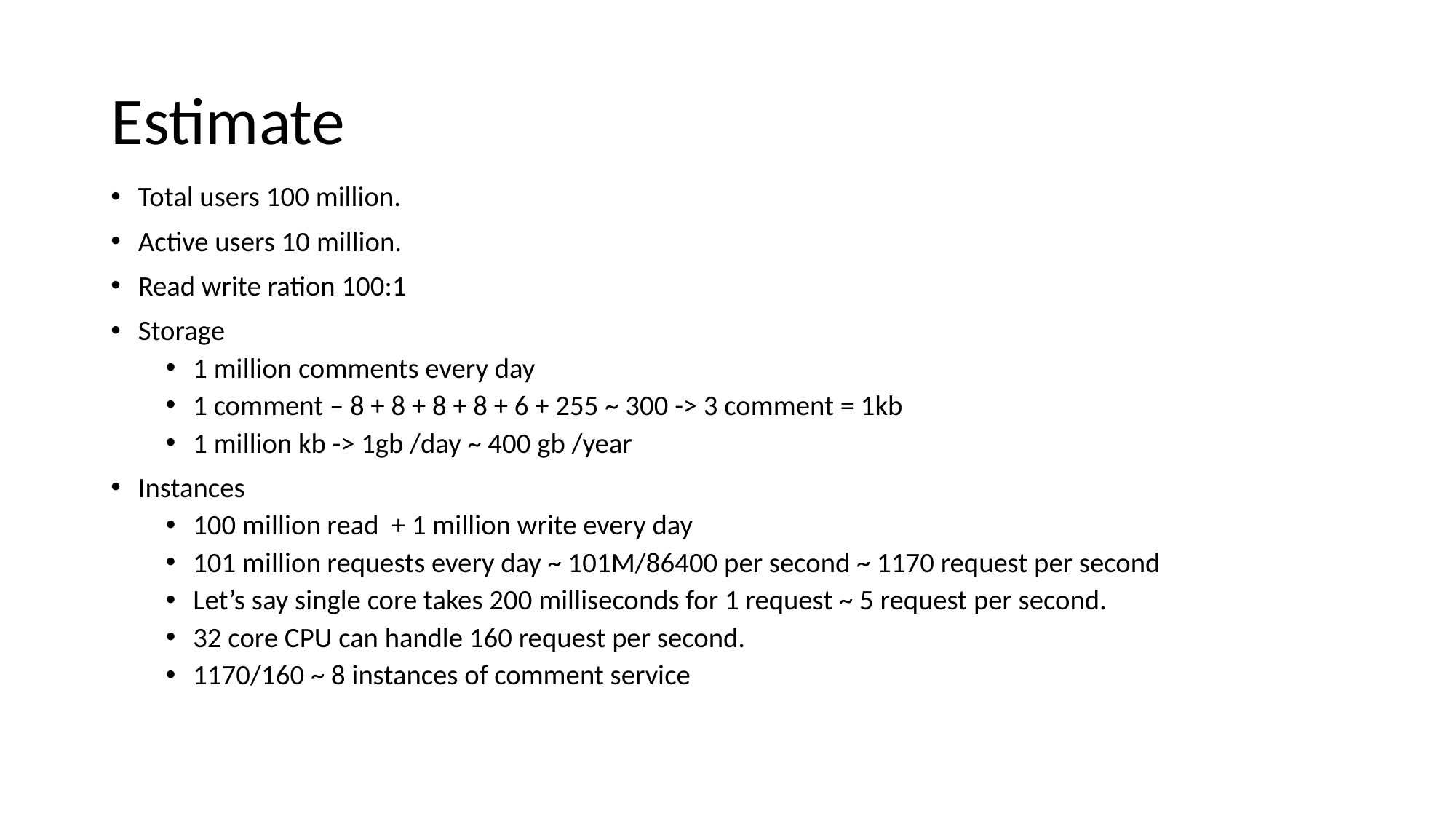

# Estimate
Total users 100 million.
Active users 10 million.
Read write ration 100:1
Storage
1 million comments every day
1 comment – 8 + 8 + 8 + 8 + 6 + 255 ~ 300 -> 3 comment = 1kb
1 million kb -> 1gb /day ~ 400 gb /year
Instances
100 million read  + 1 million write every day
101 million requests every day ~ 101M/86400 per second ~ 1170 request per second
Let’s say single core takes 200 milliseconds for 1 request ~ 5 request per second.
32 core CPU can handle 160 request per second.
1170/160 ~ 8 instances of comment service